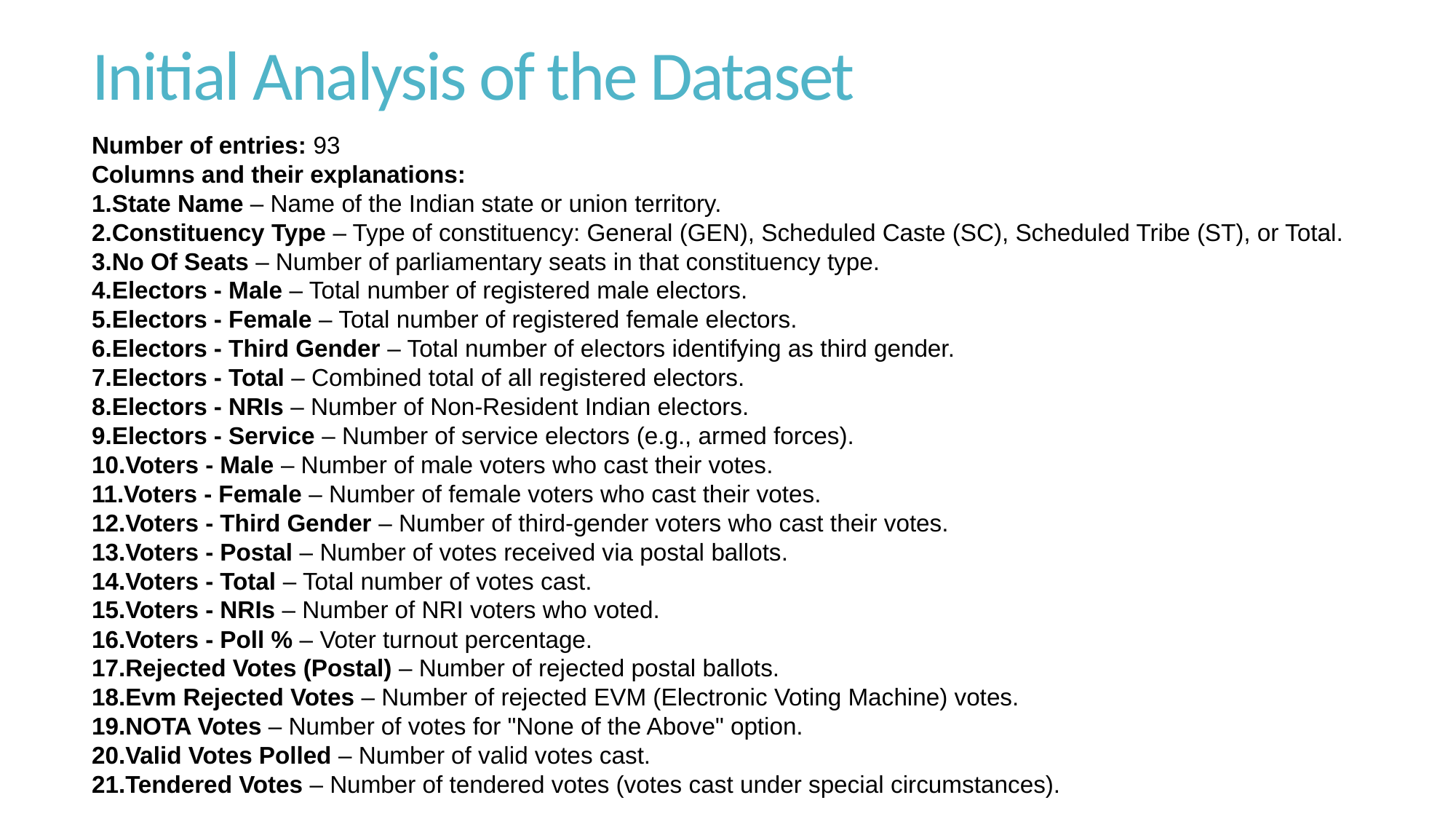

# Initial Analysis of the Dataset
Number of entries: 93
Columns and their explanations:
State Name – Name of the Indian state or union territory.
Constituency Type – Type of constituency: General (GEN), Scheduled Caste (SC), Scheduled Tribe (ST), or Total.
No Of Seats – Number of parliamentary seats in that constituency type.
Electors - Male – Total number of registered male electors.
Electors - Female – Total number of registered female electors.
Electors - Third Gender – Total number of electors identifying as third gender.
Electors - Total – Combined total of all registered electors.
Electors - NRIs – Number of Non-Resident Indian electors.
Electors - Service – Number of service electors (e.g., armed forces).
Voters - Male – Number of male voters who cast their votes.
Voters - Female – Number of female voters who cast their votes.
Voters - Third Gender – Number of third-gender voters who cast their votes.
Voters - Postal – Number of votes received via postal ballots.
Voters - Total – Total number of votes cast.
Voters - NRIs – Number of NRI voters who voted.
Voters - Poll % – Voter turnout percentage.
Rejected Votes (Postal) – Number of rejected postal ballots.
Evm Rejected Votes – Number of rejected EVM (Electronic Voting Machine) votes.
NOTA Votes – Number of votes for "None of the Above" option.
Valid Votes Polled – Number of valid votes cast.
Tendered Votes – Number of tendered votes (votes cast under special circumstances).